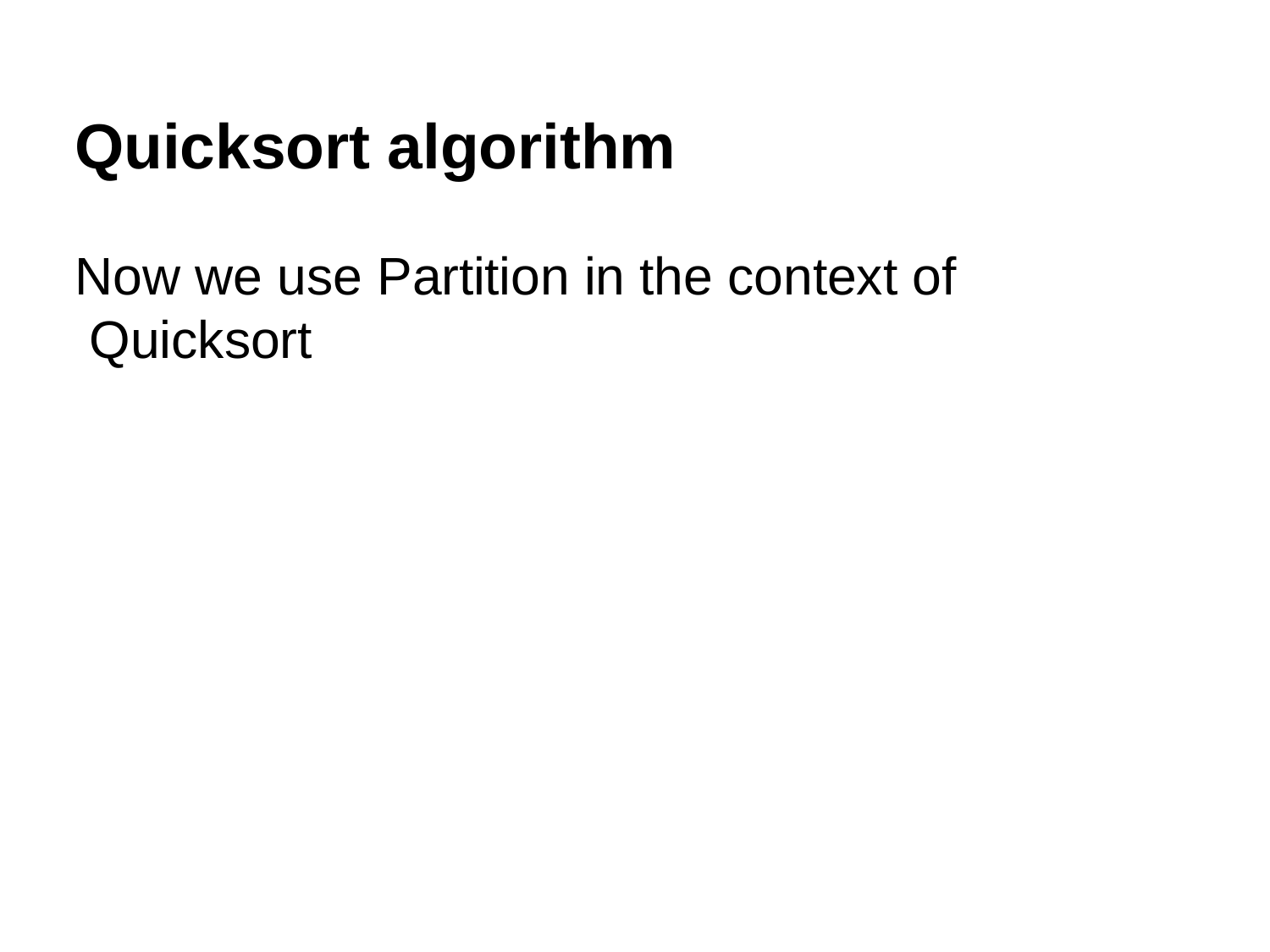

Quicksort algorithm
Now we use Partition in the context of  Quicksort